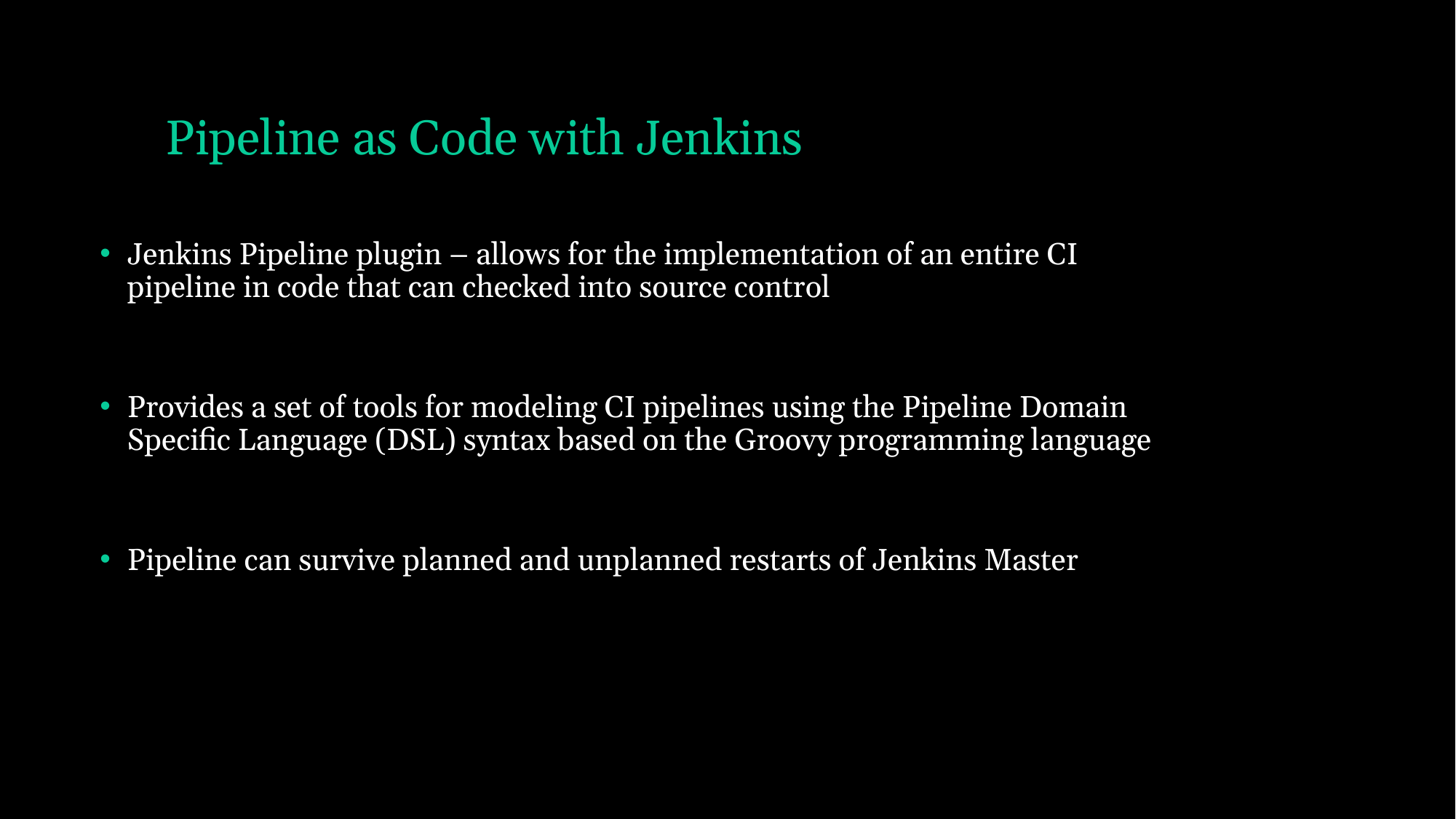

# Pipeline as Code with Jenkins
Jenkins Pipeline plugin – allows for the implementation of an entire CI pipeline in code that can checked into source control

Provides a set of tools for modeling CI pipelines using the Pipeline Domain Specific Language (DSL) syntax based on the Groovy programming language

Pipeline can survive planned and unplanned restarts of Jenkins Master